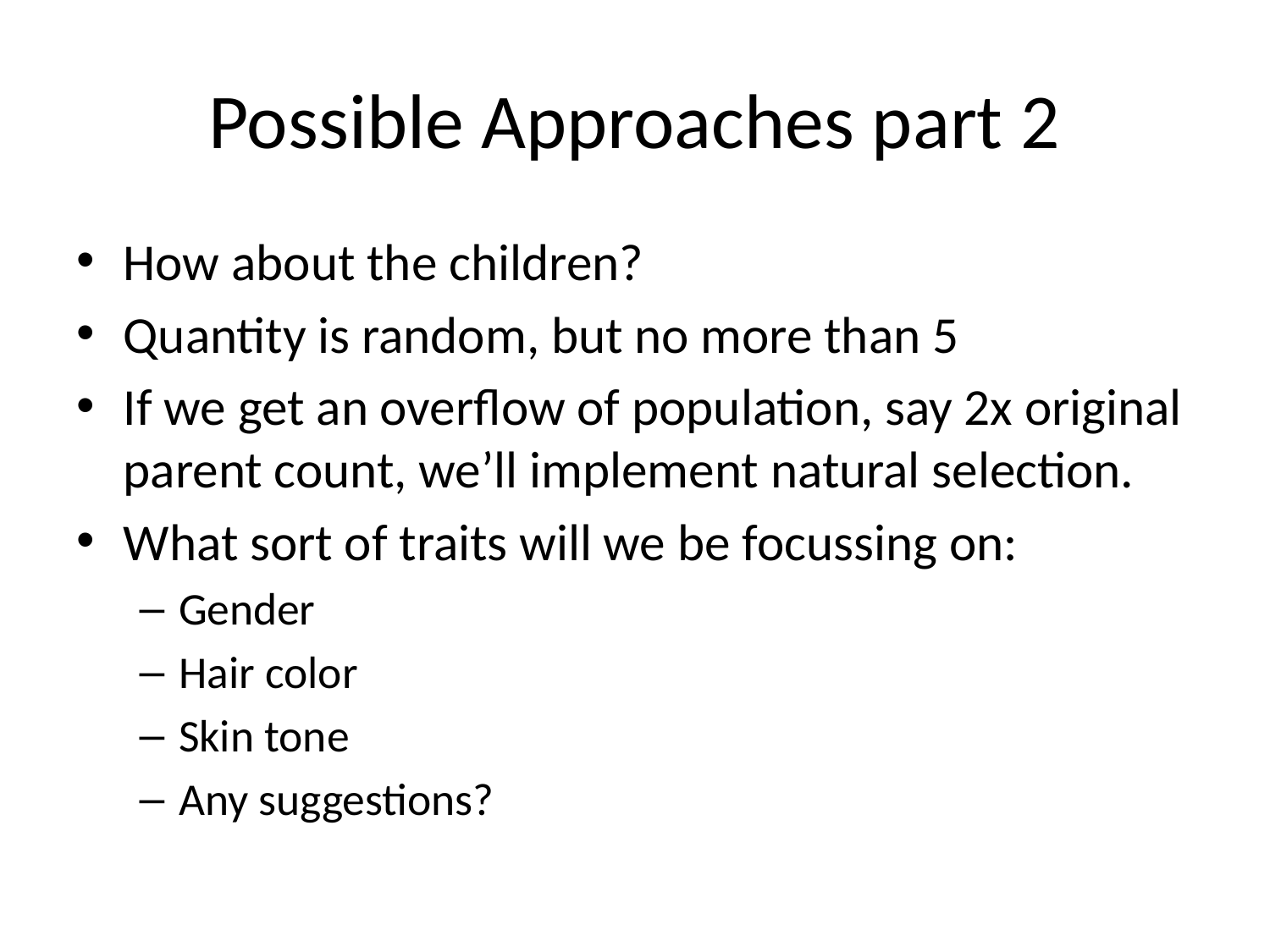

# Possible Approaches part 2
How about the children?
Quantity is random, but no more than 5
If we get an overflow of population, say 2x original parent count, we’ll implement natural selection.
What sort of traits will we be focussing on:
Gender
Hair color
Skin tone
Any suggestions?